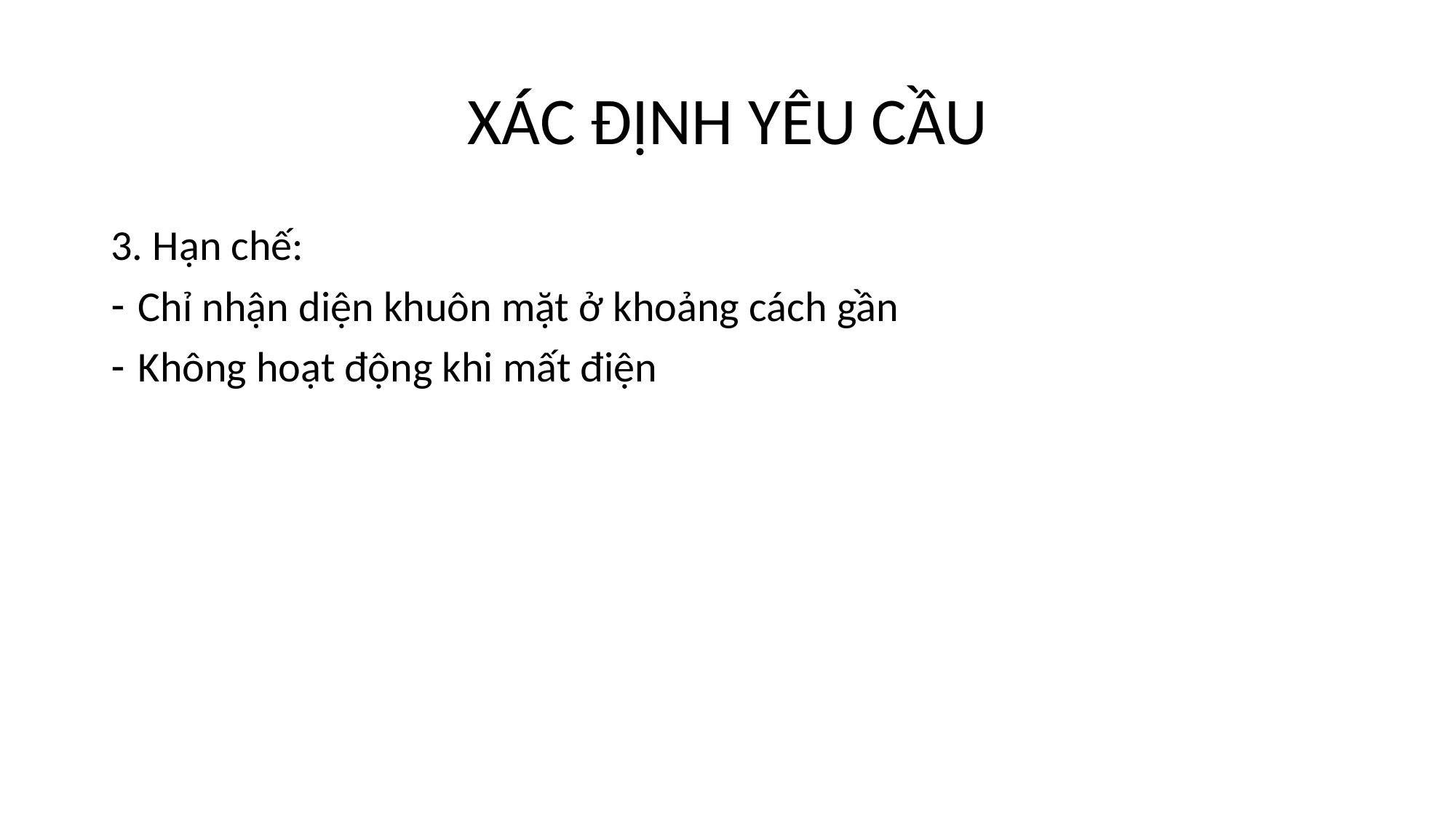

# XÁC ĐỊNH YÊU CẦU
3. Hạn chế:
Chỉ nhận diện khuôn mặt ở khoảng cách gần
Không hoạt động khi mất điện